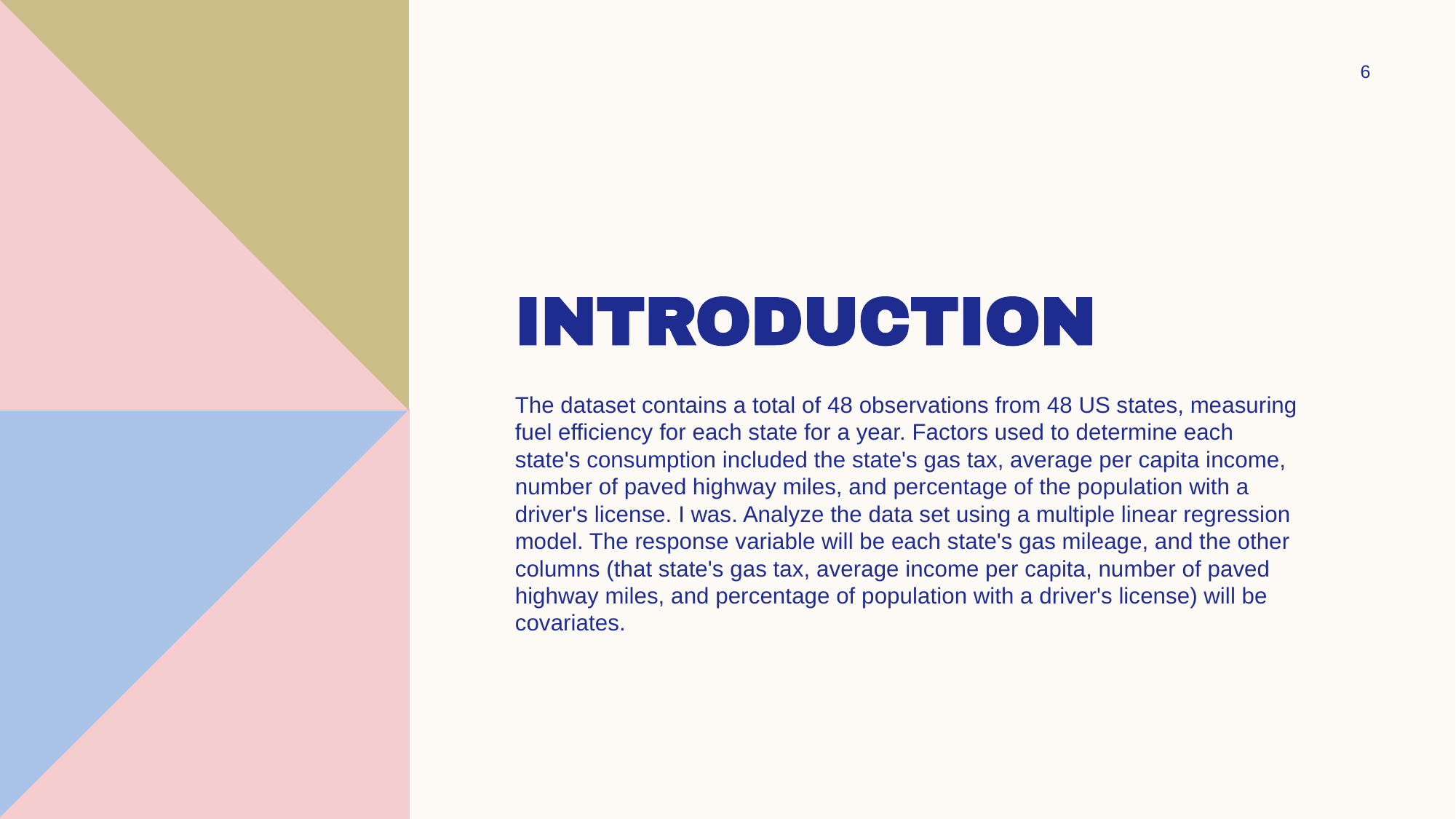

6
# Introduction
The dataset contains a total of 48 observations from 48 US states, measuring fuel efficiency for each state for a year. Factors used to determine each state's consumption included the state's gas tax, average per capita income, number of paved highway miles, and percentage of the population with a driver's license. I was. Analyze the data set using a multiple linear regression model. The response variable will be each state's gas mileage, and the other columns (that state's gas tax, average income per capita, number of paved highway miles, and percentage of population with a driver's license) will be covariates.